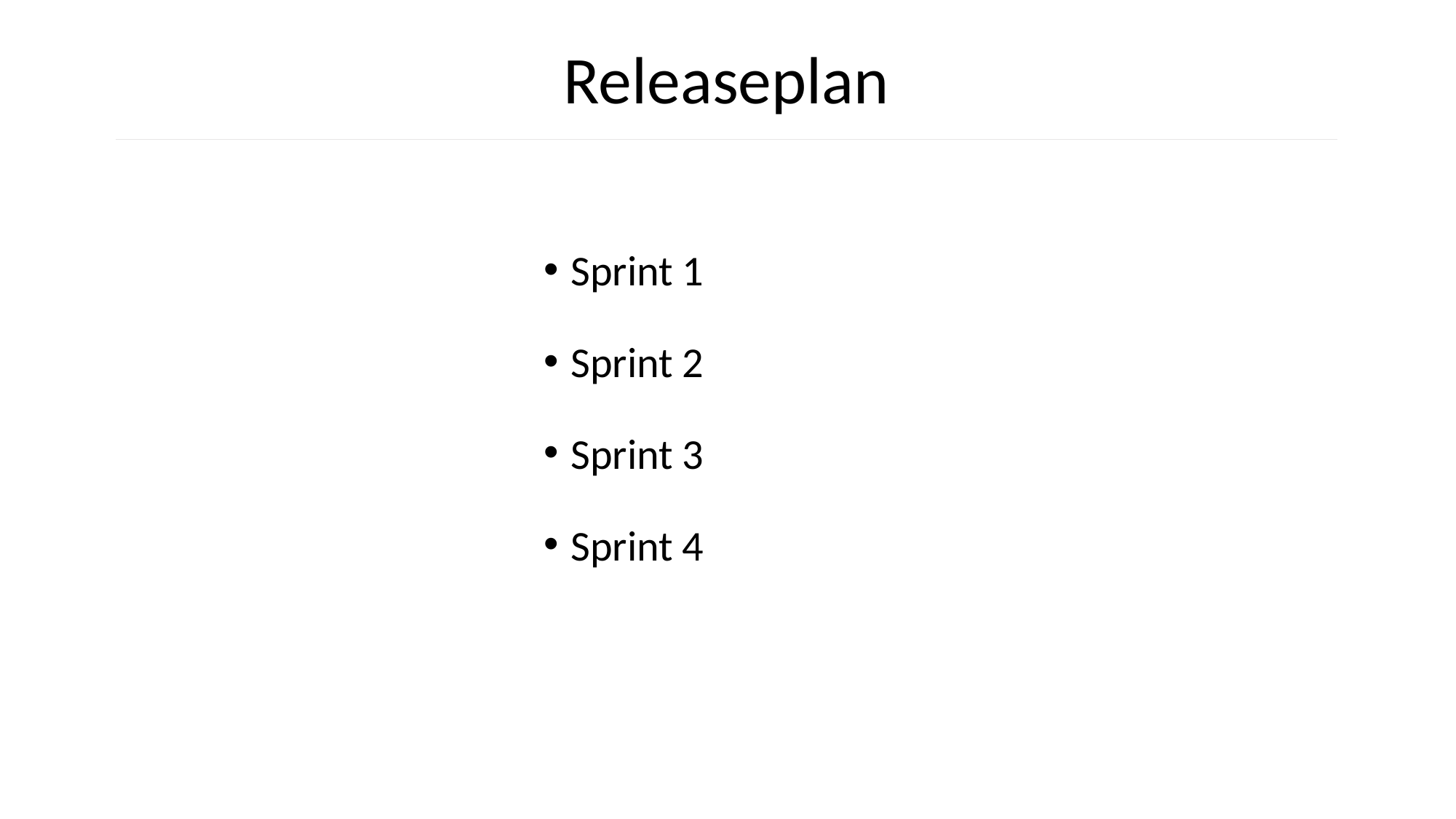

# Releaseplan
Sprint 1
Sprint 2
Sprint 3
Sprint 4